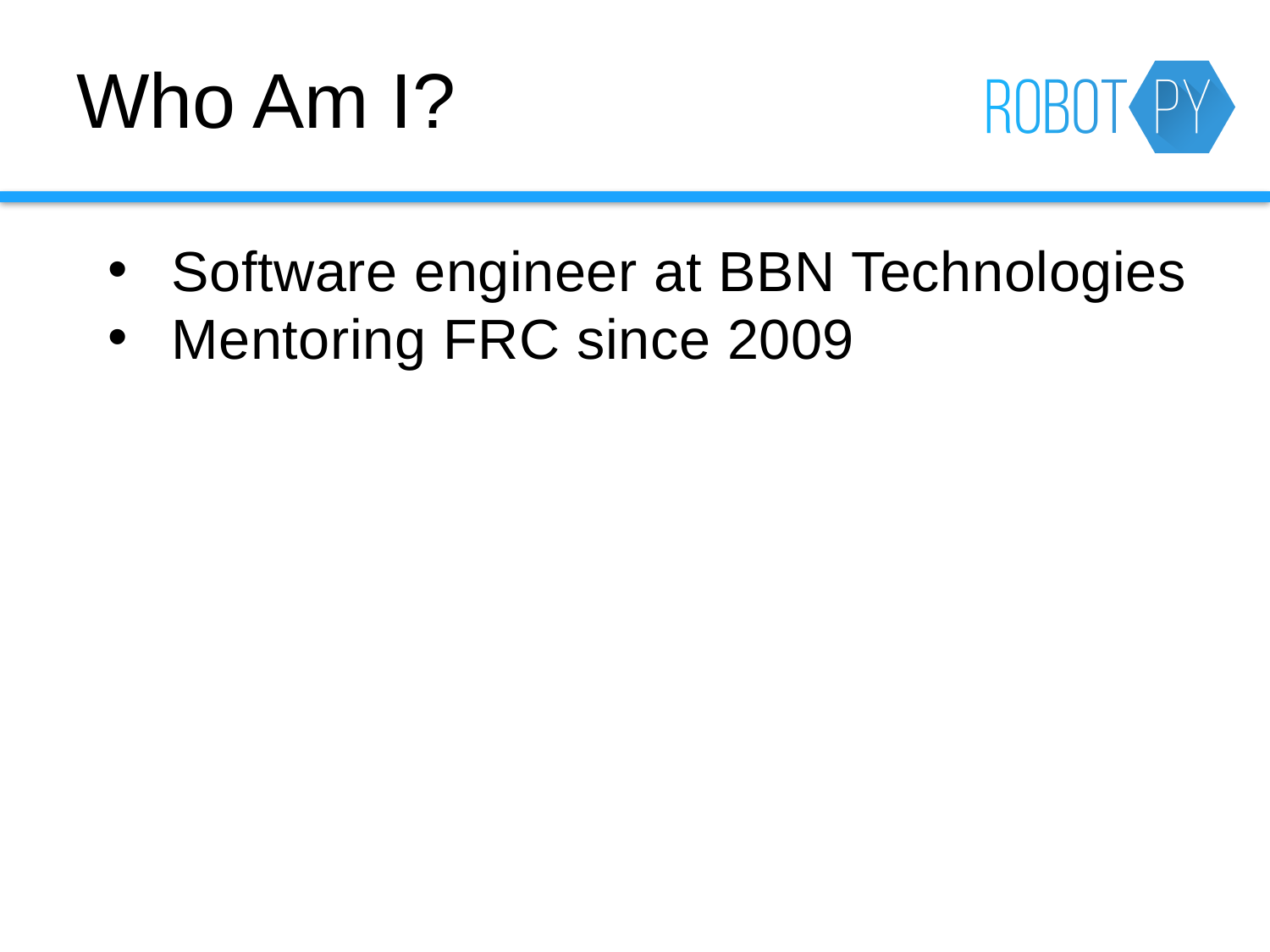

# Who Am I?
Software engineer at BBN Technologies
Mentoring FRC since 2009